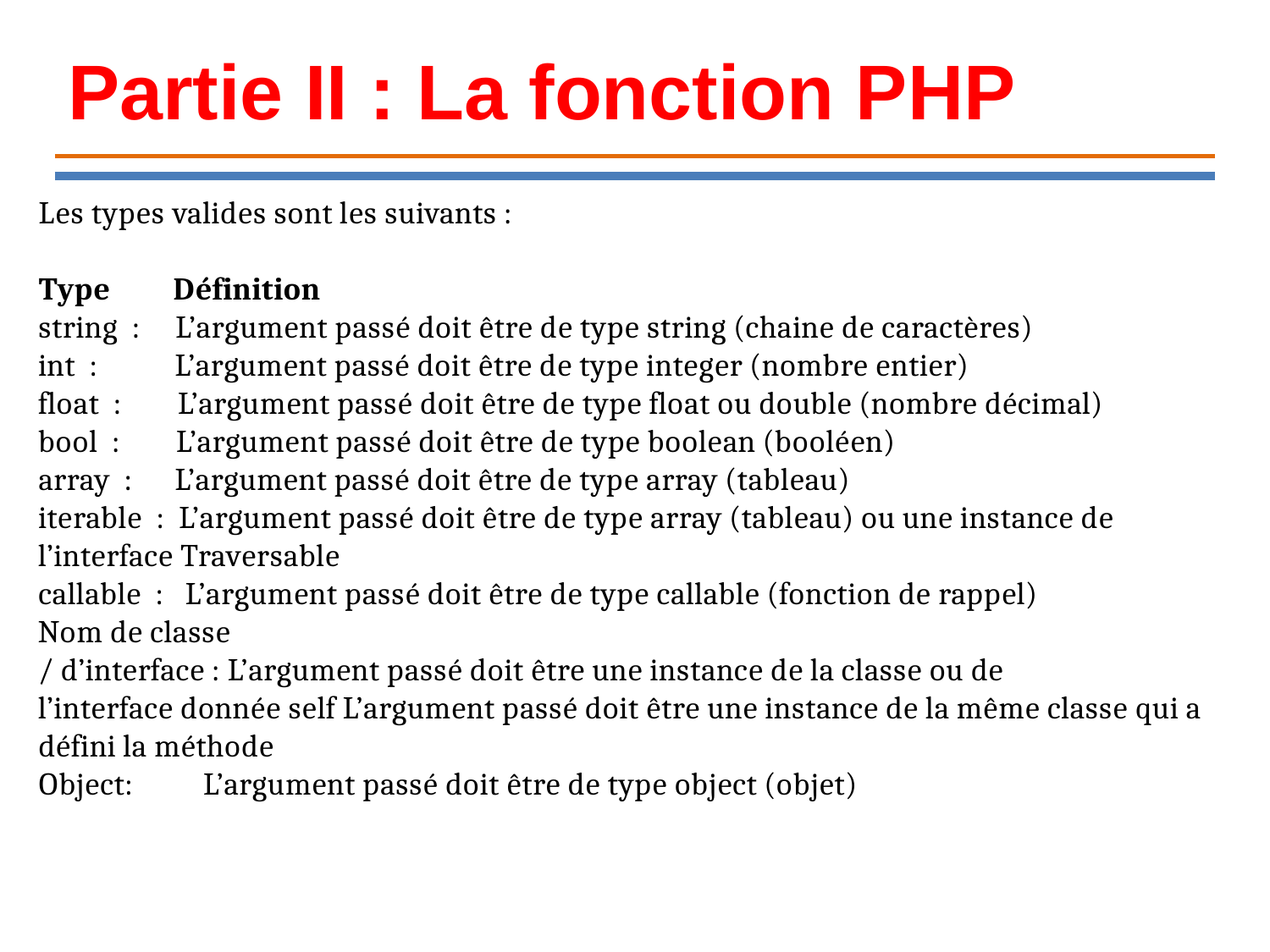

Partie II : La fonction PHP
Les types valides sont les suivants :

Type         Définition
string  :     L’argument passé doit être de type string (chaine de caractères)
int  :           L’argument passé doit être de type integer (nombre entier)
float  :        L’argument passé doit être de type float ou double (nombre décimal)
bool  :        L’argument passé doit être de type boolean (booléen)
array  :      L’argument passé doit être de type array (tableau)
iterable  :  L’argument passé doit être de type array (tableau) ou une instance de l’interface Traversable
callable  :   L’argument passé doit être de type callable (fonction de rappel)
Nom de classe
/ d’interface : L’argument passé doit être une instance de la classe ou de
l’interface donnée self L’argument passé doit être une instance de la même classe qui a
défini la méthode
Object:          L’argument passé doit être de type object (objet)